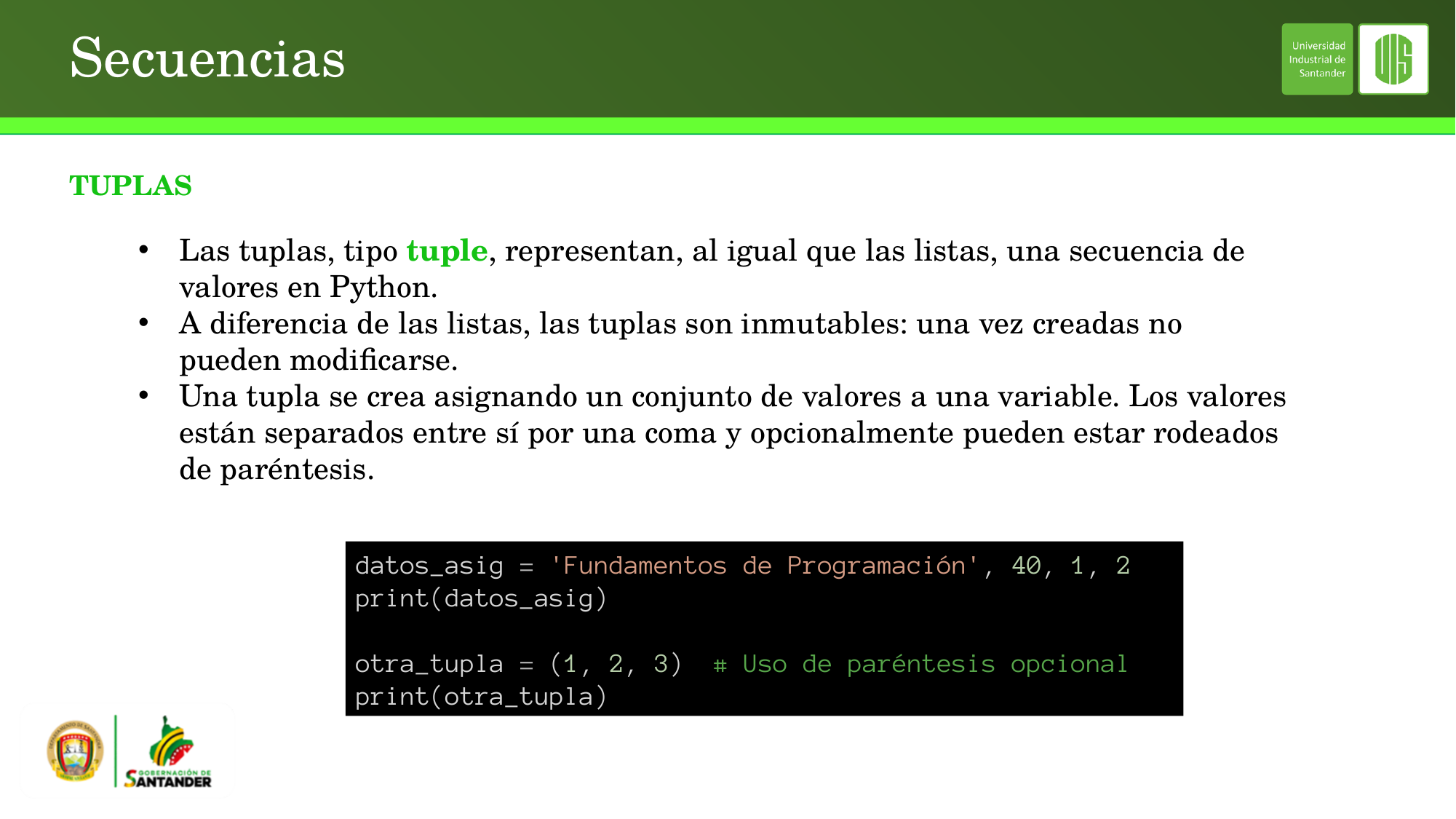

# Secuencias
TUPLAS
Las tuplas, tipo tuple, representan, al igual que las listas, una secuencia de valores en Python.
A diferencia de las listas, las tuplas son inmutables: una vez creadas no pueden modificarse.
Una tupla se crea asignando un conjunto de valores a una variable. Los valores están separados entre sí por una coma y opcionalmente pueden estar rodeados de paréntesis.
datos_asig = 'Fundamentos de Programación', 40, 1, 2
print(datos_asig)
otra_tupla = (1, 2, 3)  # Uso de paréntesis opcional
print(otra_tupla)